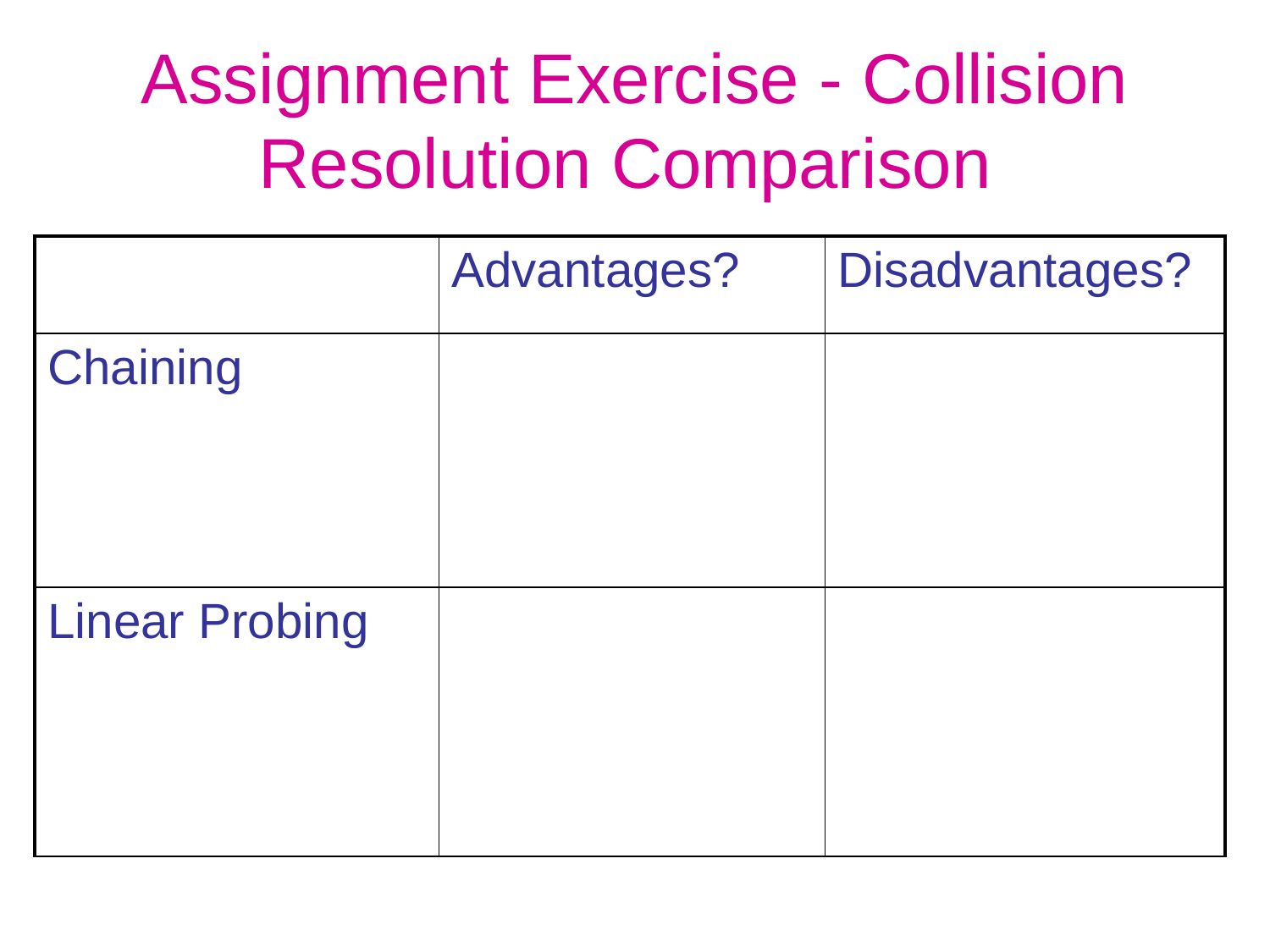

# Assignment Exercise - Collision Resolution Comparison
|  | Advantages? | Disadvantages? |
| --- | --- | --- |
| Chaining |  |  |
| Linear Probing |  |  |